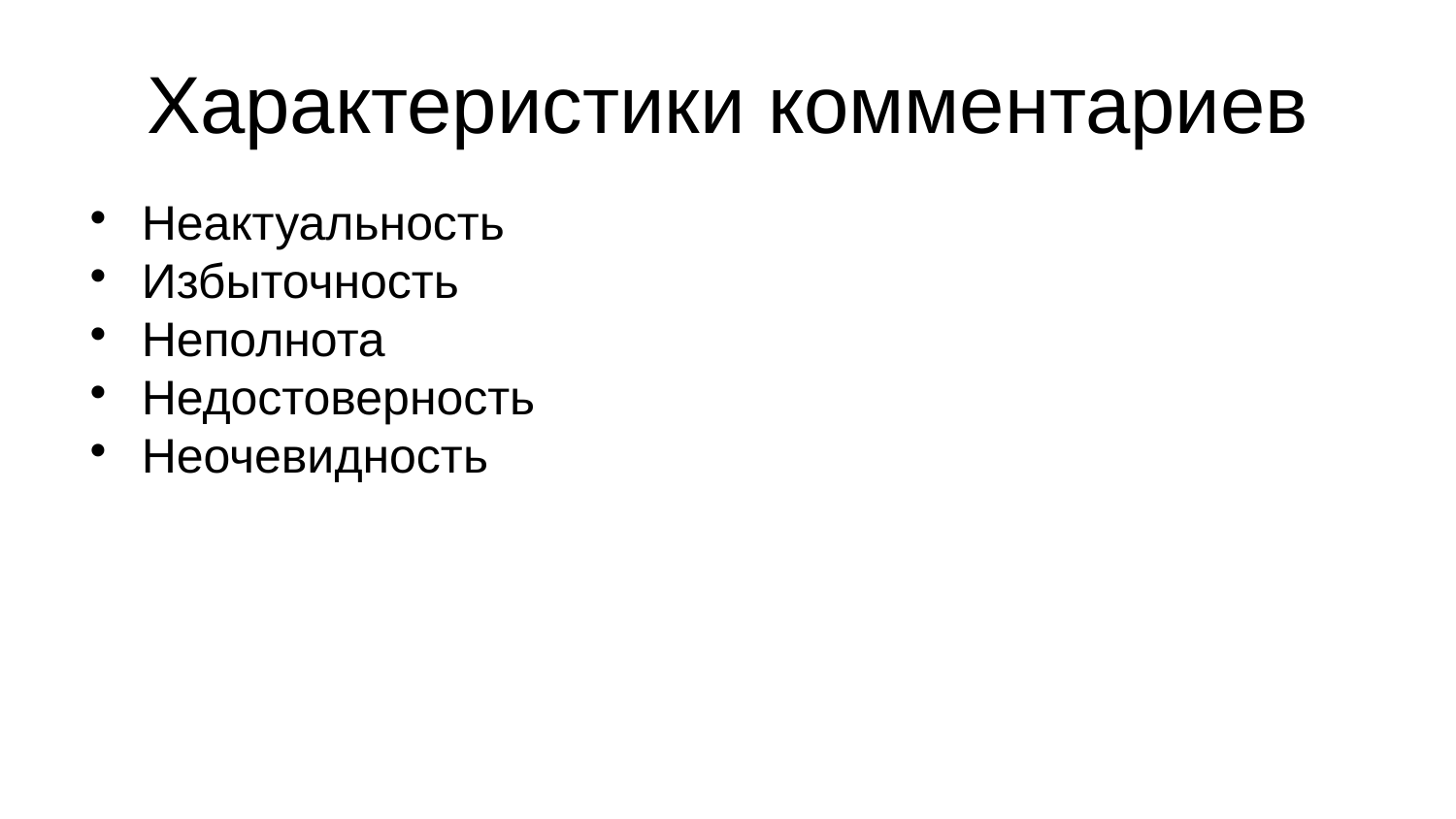

Характеристики комментариев
Неактуальность
Избыточность
Неполнота
Недостоверность
Неочевидность